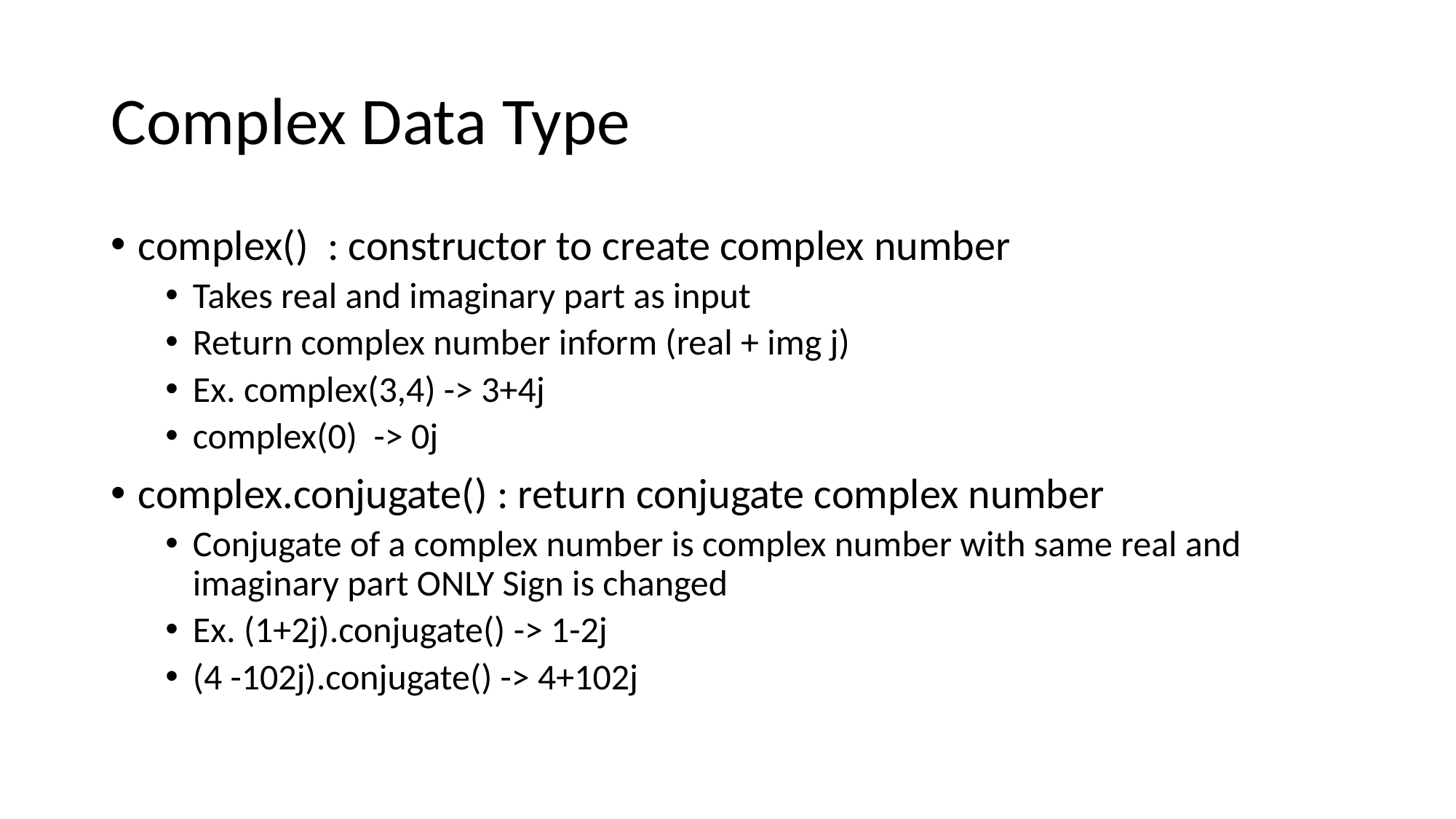

# Complex Data Type
complex()  : constructor to create complex number
Takes real and imaginary part as input
Return complex number inform (real + img j)
Ex. complex(3,4) -> 3+4j
complex(0)  -> 0j
complex.conjugate() : return conjugate complex number
Conjugate of a complex number is complex number with same real and imaginary part ONLY Sign is changed
Ex. (1+2j).conjugate() -> 1-2j
(4 -102j).conjugate() -> 4+102j